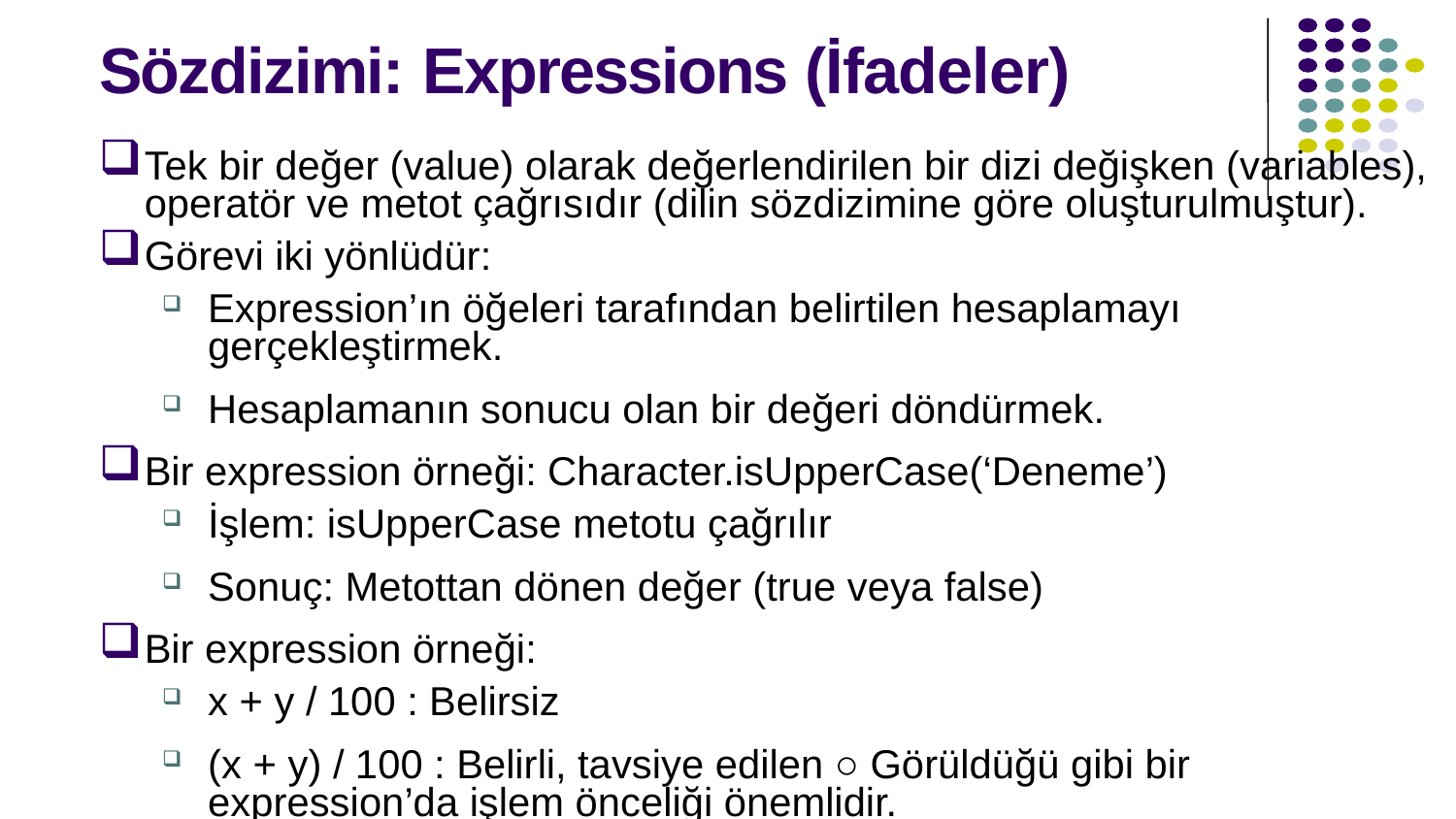

# Sözdizimi: Expressions (İfadeler)
Tek bir değer (value) olarak değerlendirilen bir dizi değişken (variables), operatör ve metot çağrısıdır (dilin sözdizimine göre oluşturulmuştur).
Görevi iki yönlüdür:
Expression’ın öğeleri tarafından belirtilen hesaplamayı gerçekleştirmek.
Hesaplamanın sonucu olan bir değeri döndürmek.
Bir expression örneği: Character.isUpperCase(‘Deneme’)
İşlem: isUpperCase metotu çağrılır
Sonuç: Metottan dönen değer (true veya false)
Bir expression örneği:
x + y / 100 : Belirsiz
(x + y) / 100 : Belirli, tavsiye edilen ○ Görüldüğü gibi bir expression’da işlem önceliği önemlidir.